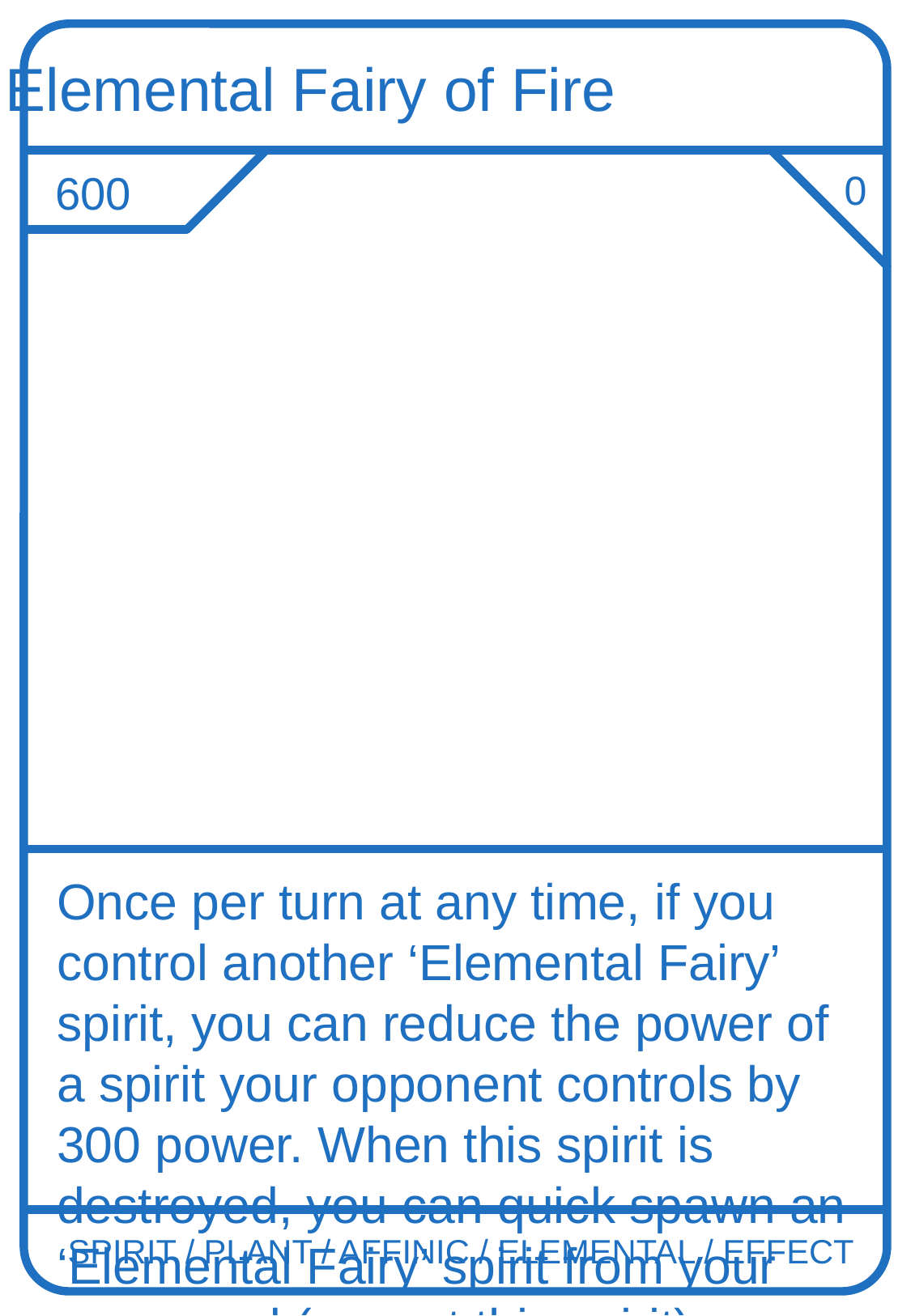

Elemental Fairy of Fire
600
0
Once per turn at any time, if you control another ‘Elemental Fairy’ spirit, you can reduce the power of a spirit your opponent controls by 300 power. When this spirit is destroyed, you can quick spawn an ‘Elemental Fairy’ spirit from your graveyard (except this spirit).
SPIRIT / PLANT / AFFINIC / ELEMENTAL / EFFECT